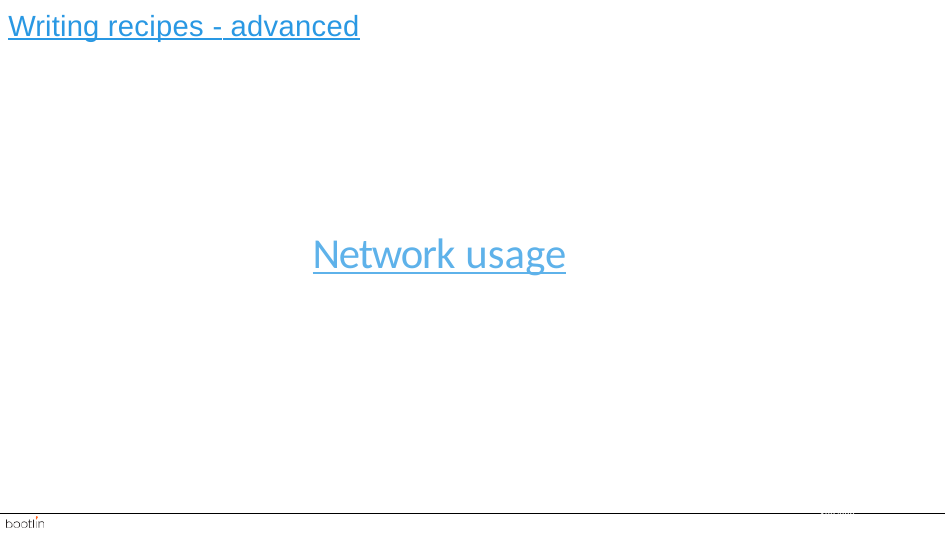

Writing recipes - advanced
# Network usage
122/300

Remake by Mao Huynh